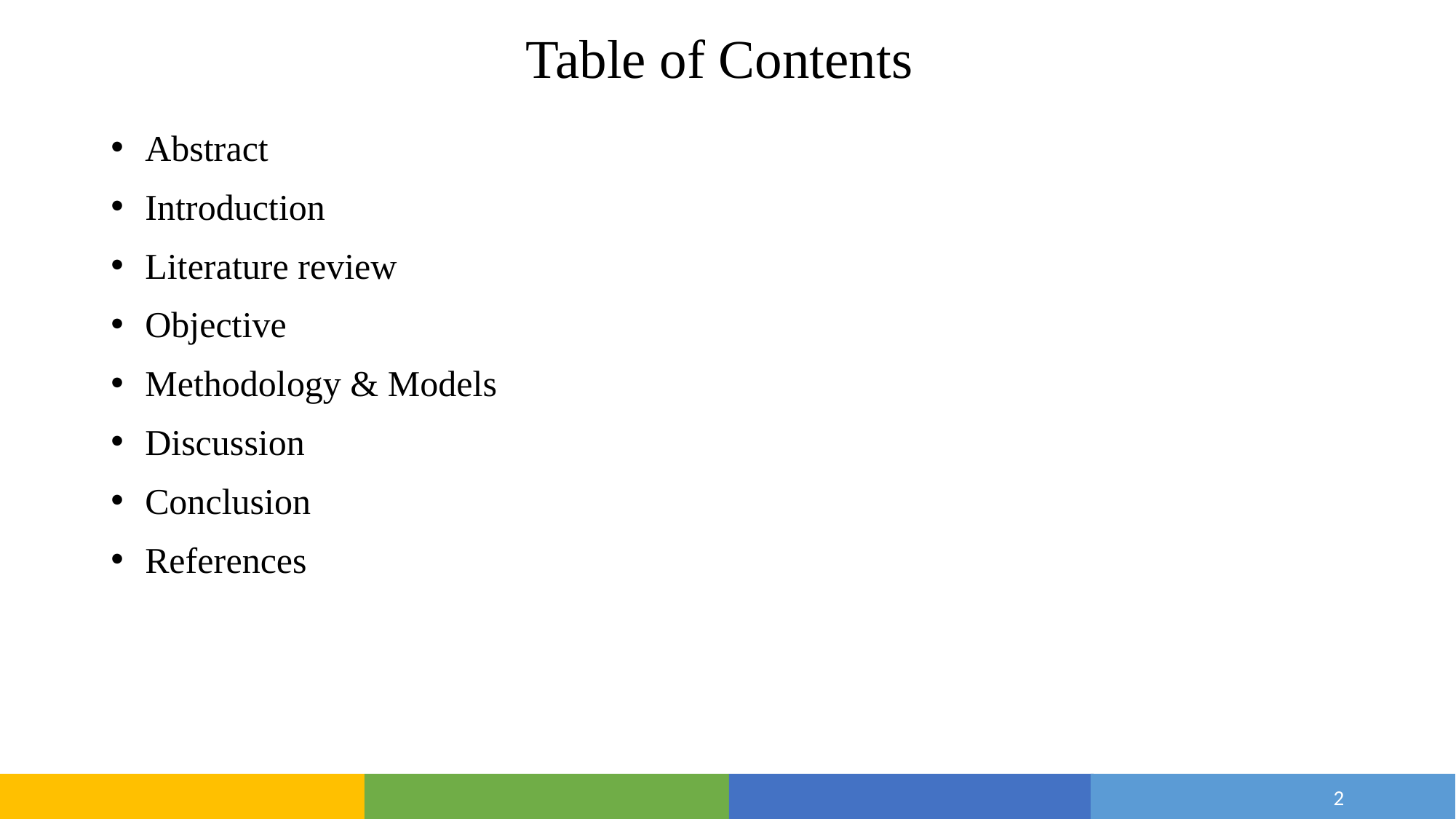

# Table of Contents
Abstract
Introduction
Literature review
Objective
Methodology & Models
Discussion
Conclusion
References
2